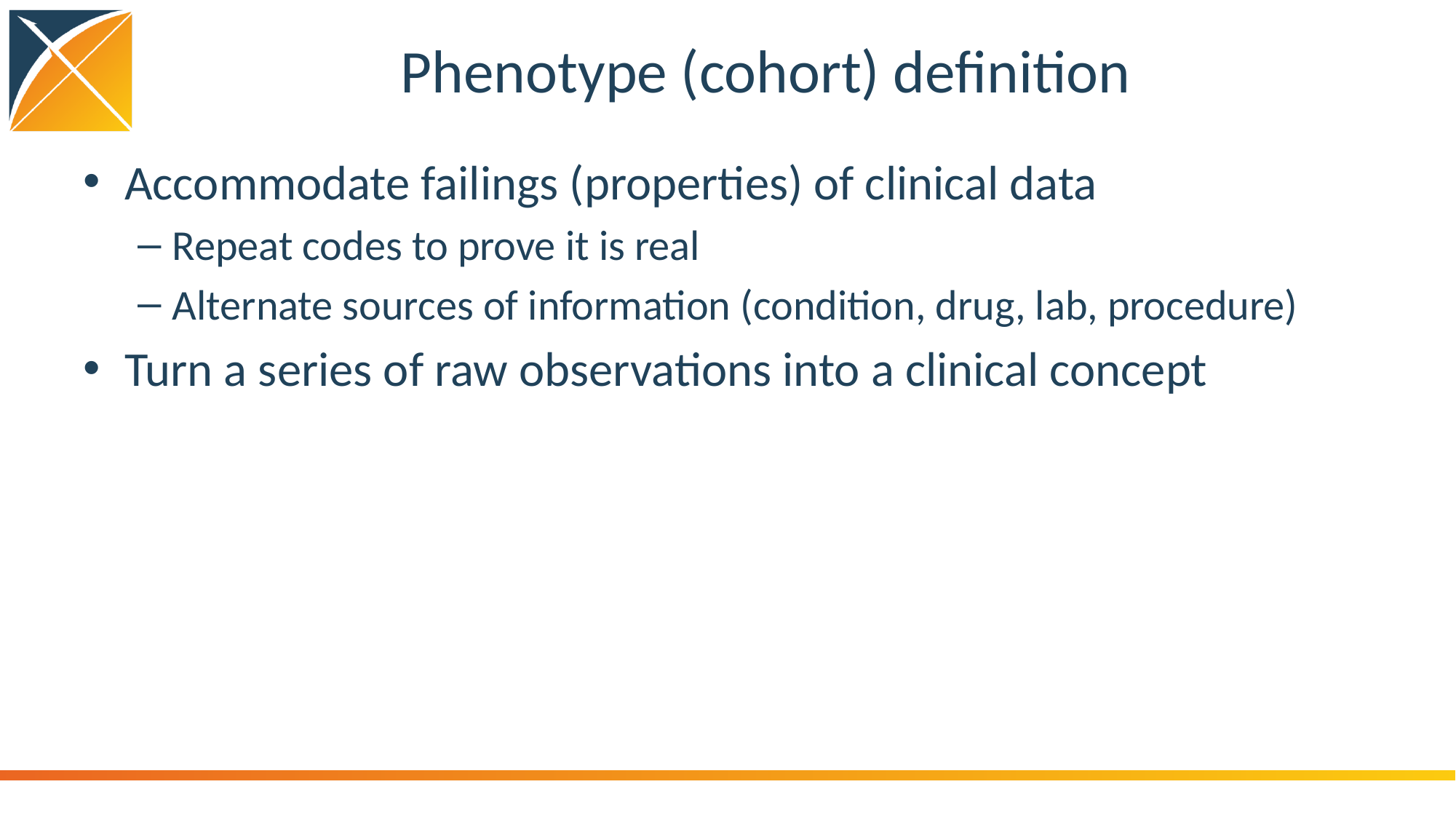

# Phenotype (cohort) definition
Accommodate failings (properties) of clinical data
Repeat codes to prove it is real
Alternate sources of information (condition, drug, lab, procedure)
Turn a series of raw observations into a clinical concept